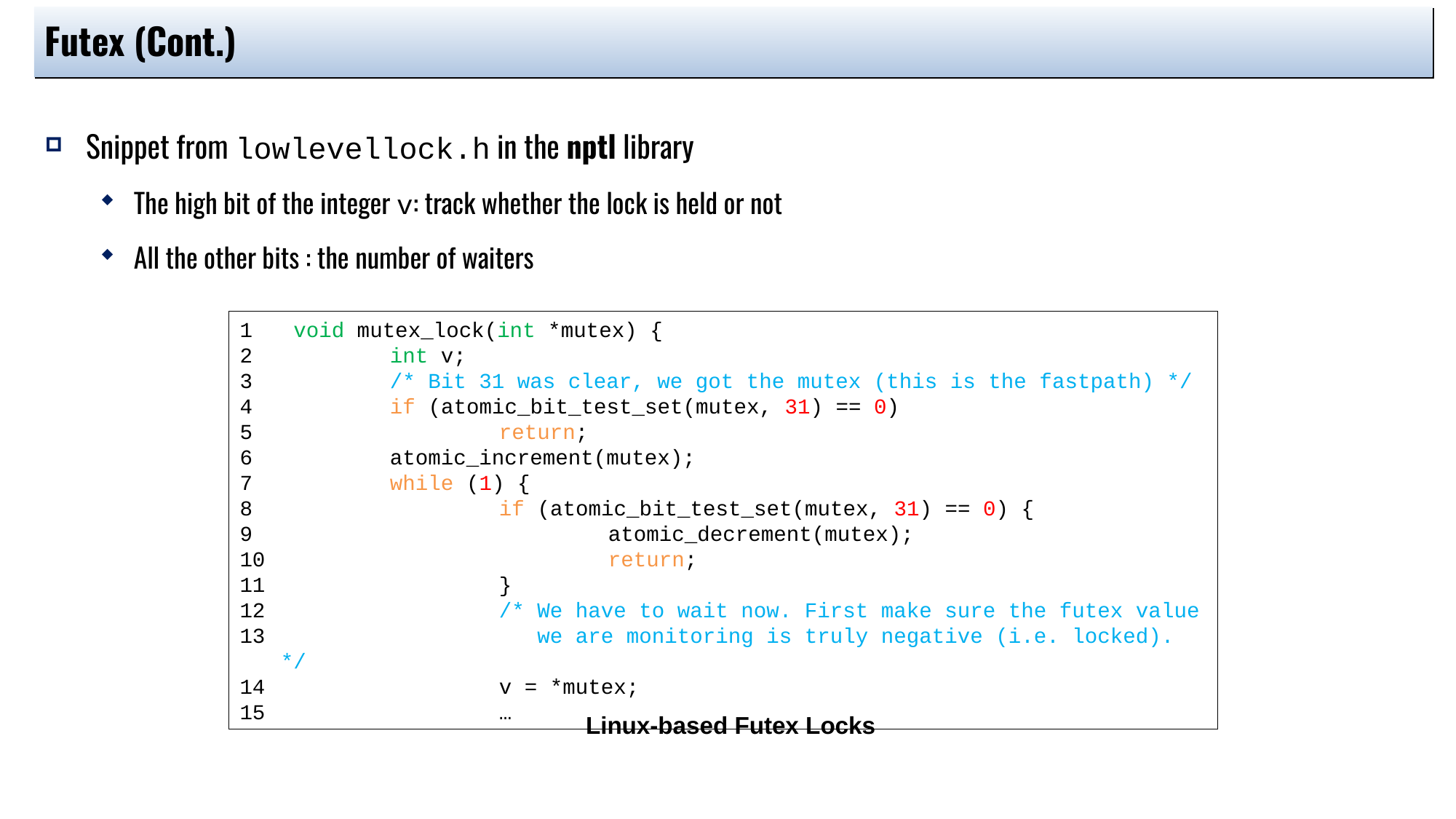

# Futex (Cont.)
Snippet from lowlevellock.h in the nptl library
The high bit of the integer v: track whether the lock is held or not
All the other bits : the number of waiters
 void mutex_lock(int *mutex) {
 	int v;
 	/* Bit 31 was clear, we got the mutex (this is the fastpath) */
 	if (atomic_bit_test_set(mutex, 31) == 0)
 		return;
 	atomic_increment(mutex);
 	while (1) {
 		if (atomic_bit_test_set(mutex, 31) == 0) {
 			atomic_decrement(mutex);
 			return;
     		}
     		/* We have to wait now. First make sure the futex value
 		   we are monitoring is truly negative (i.e. locked). */
 		v = *mutex;
 		…
Linux-based Futex Locks